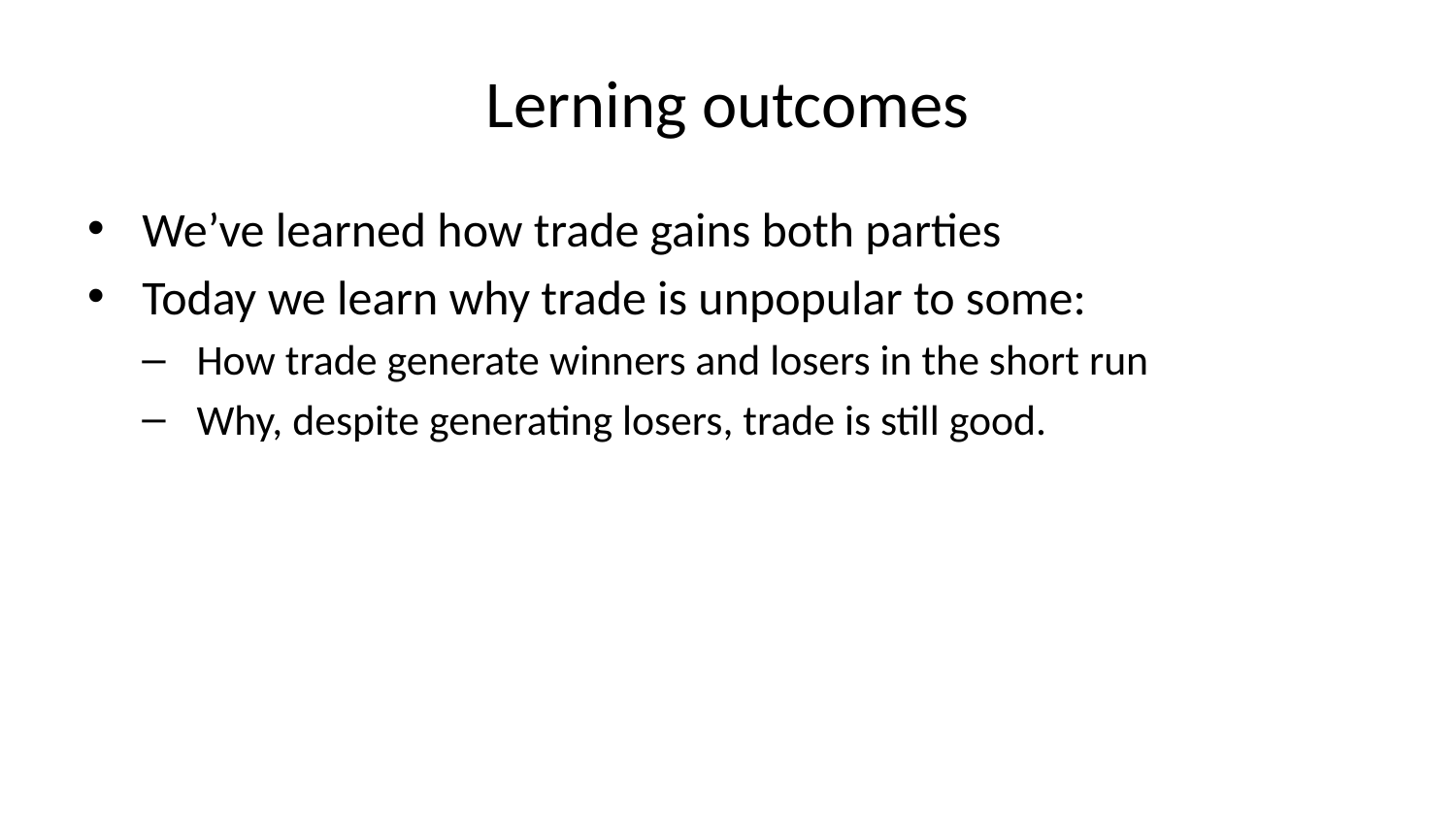

# Lerning outcomes
We’ve learned how trade gains both parties
Today we learn why trade is unpopular to some:
How trade generate winners and losers in the short run
Why, despite generating losers, trade is still good.